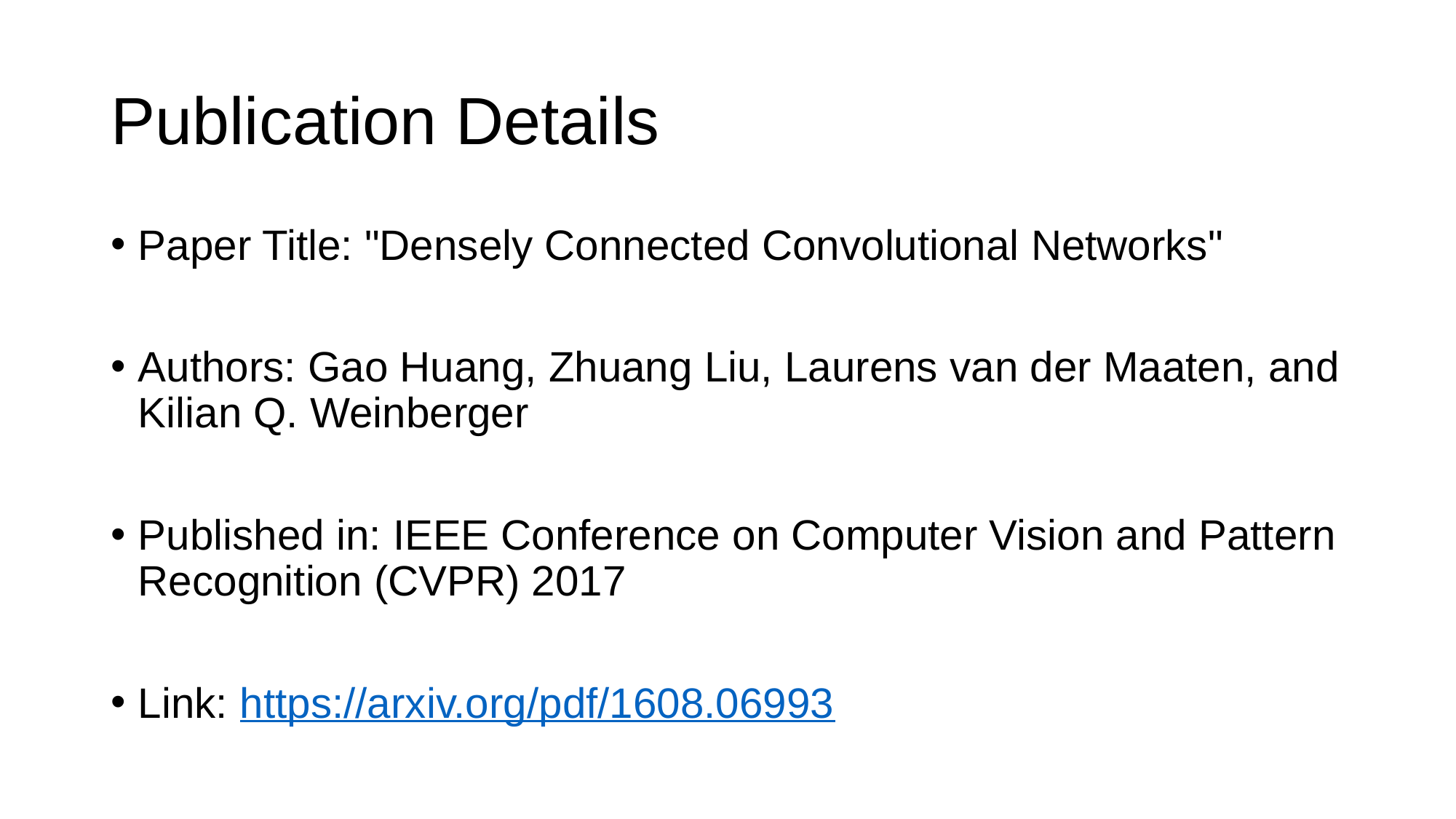

# Publication Details
Paper Title: "Densely Connected Convolutional Networks"

Authors: Gao Huang, Zhuang Liu, Laurens van der Maaten, and Kilian Q. Weinberger

Published in: IEEE Conference on Computer Vision and Pattern Recognition (CVPR) 2017

Link: https://arxiv.org/pdf/1608.06993